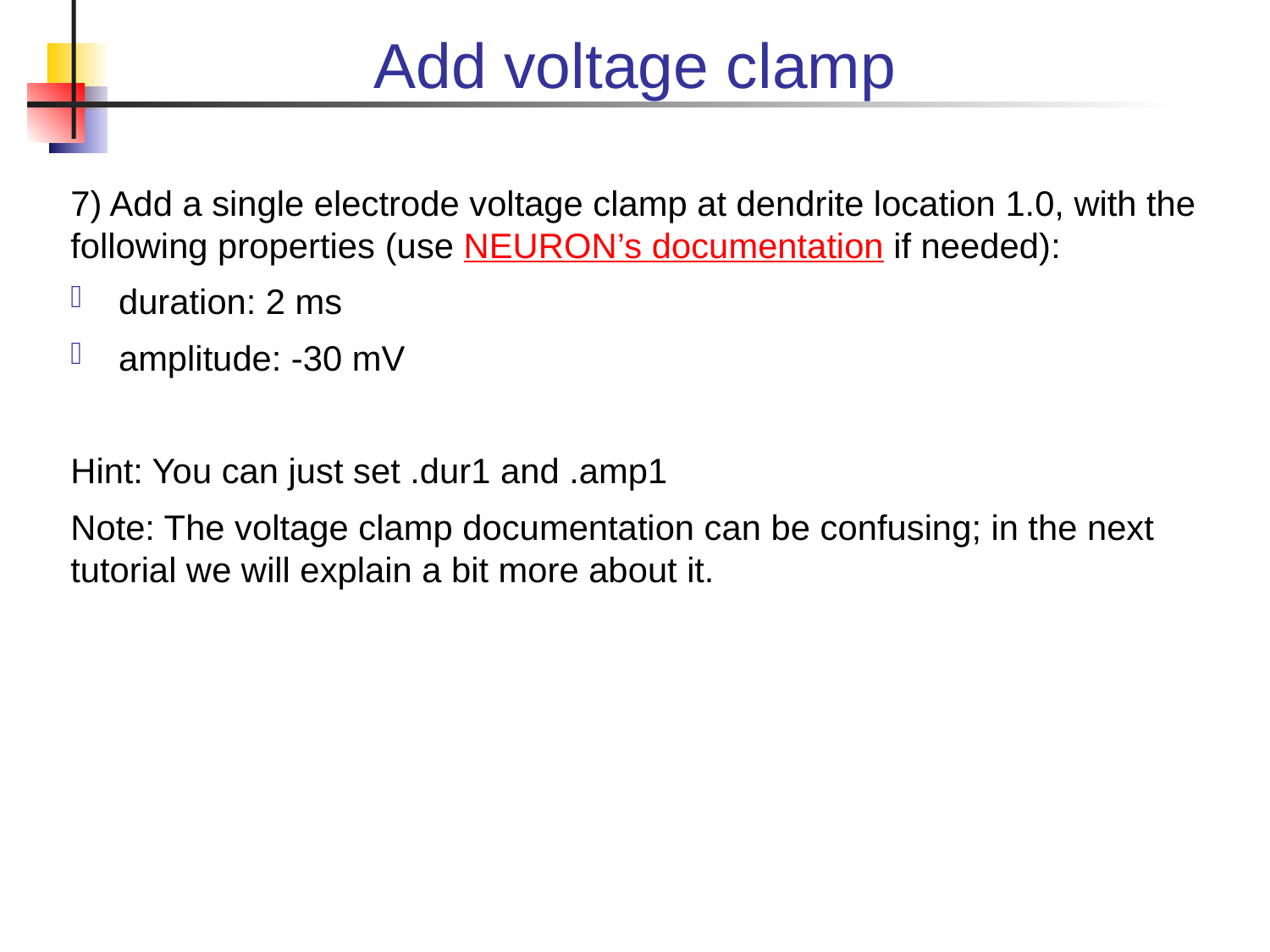

# Add voltage clamp
7) Add a single electrode voltage clamp at dendrite location 1.0, with the following properties (use NEURON’s documentation if needed):
duration: 2 ms
amplitude: -30 mV

Hint: You can just set .dur1 and .amp1
Note: The voltage clamp documentation can be confusing; in the next tutorial we will explain a bit more about it.